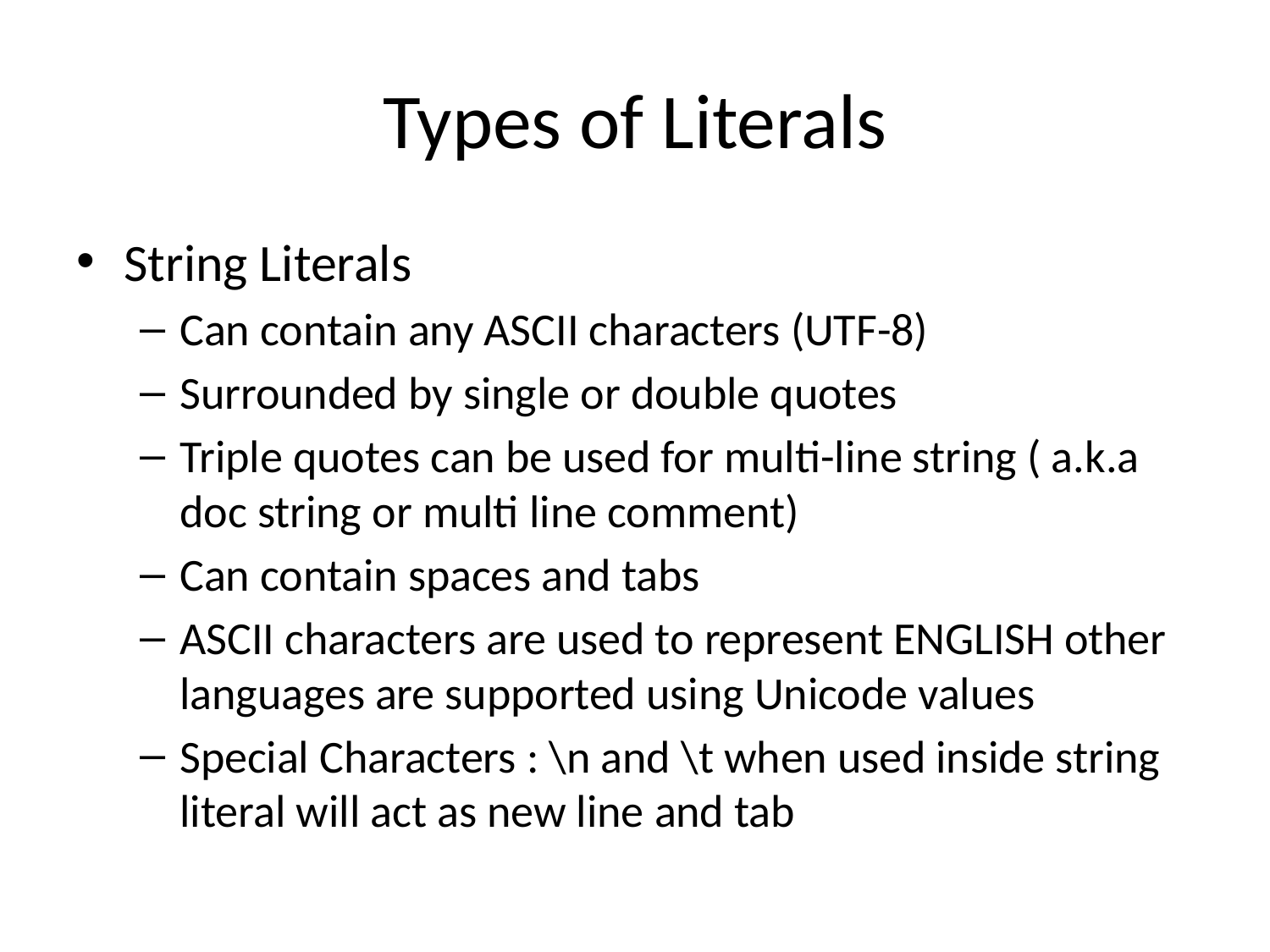

# Types of Literals
String Literals
Can contain any ASCII characters (UTF-8)
Surrounded by single or double quotes
Triple quotes can be used for multi-line string ( a.k.a doc string or multi line comment)
Can contain spaces and tabs
ASCII characters are used to represent ENGLISH other languages are supported using Unicode values
Special Characters : \n and \t when used inside string literal will act as new line and tab